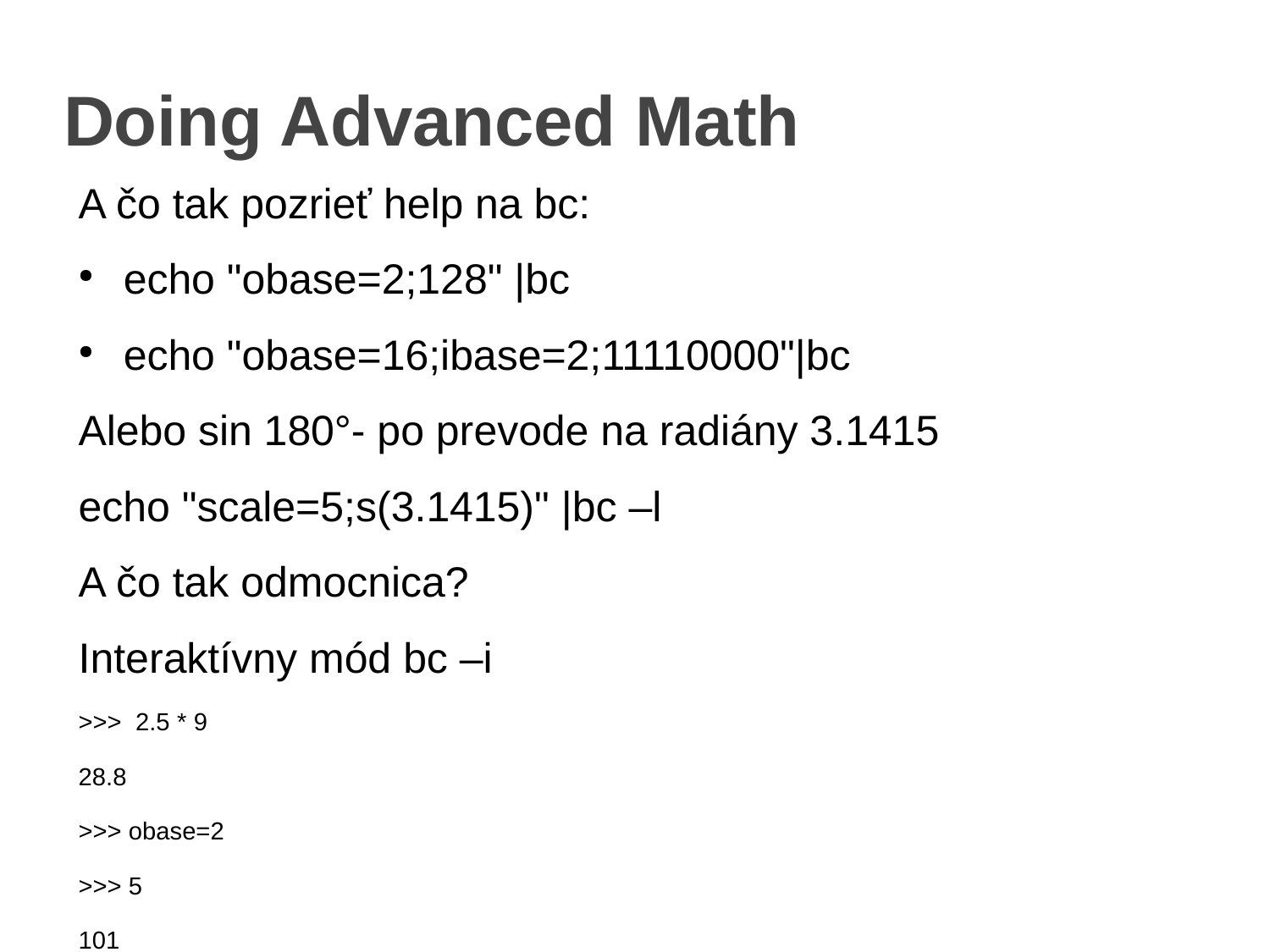

# Doing Advanced Math
A čo tak pozrieť help na bc:
echo "obase=2;128" |bc
echo "obase=16;ibase=2;11110000"|bc
Alebo sin 180°- po prevode na radiány 3.1415
echo "scale=5;s(3.1415)" |bc –l
A čo tak odmocnica?
Interaktívny mód bc –i
>>>  2.5 * 9
28.8
>>> obase=2
>>> 5
101